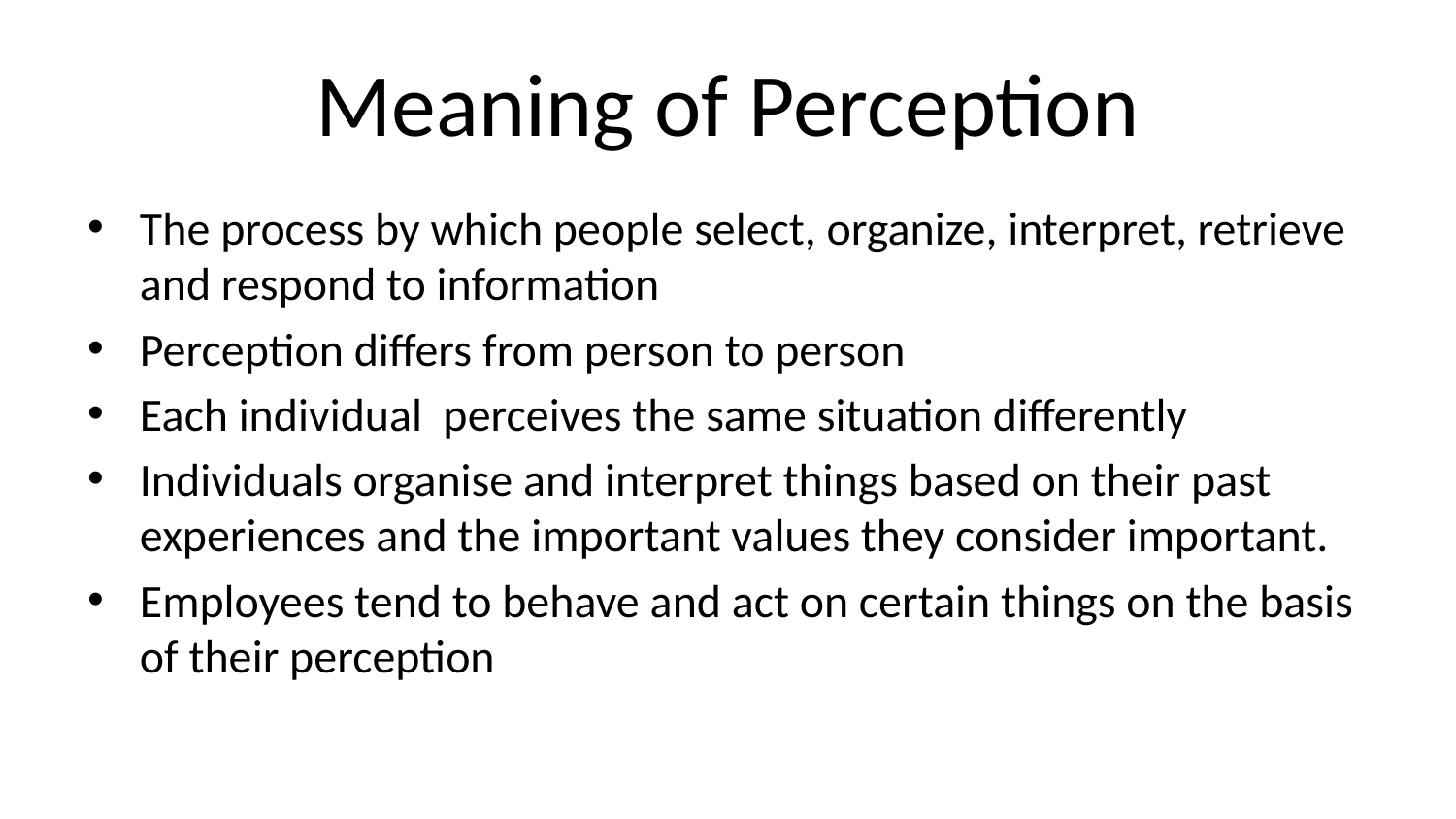

# Meaning of Perception
The process by which people select, organize, interpret, retrieve and respond to information
Perception differs from person to person
Each individual  perceives the same situation differently
Individuals organise and interpret things based on their past experiences and the important values they consider important.
Employees tend to behave and act on certain things on the basis of their perception